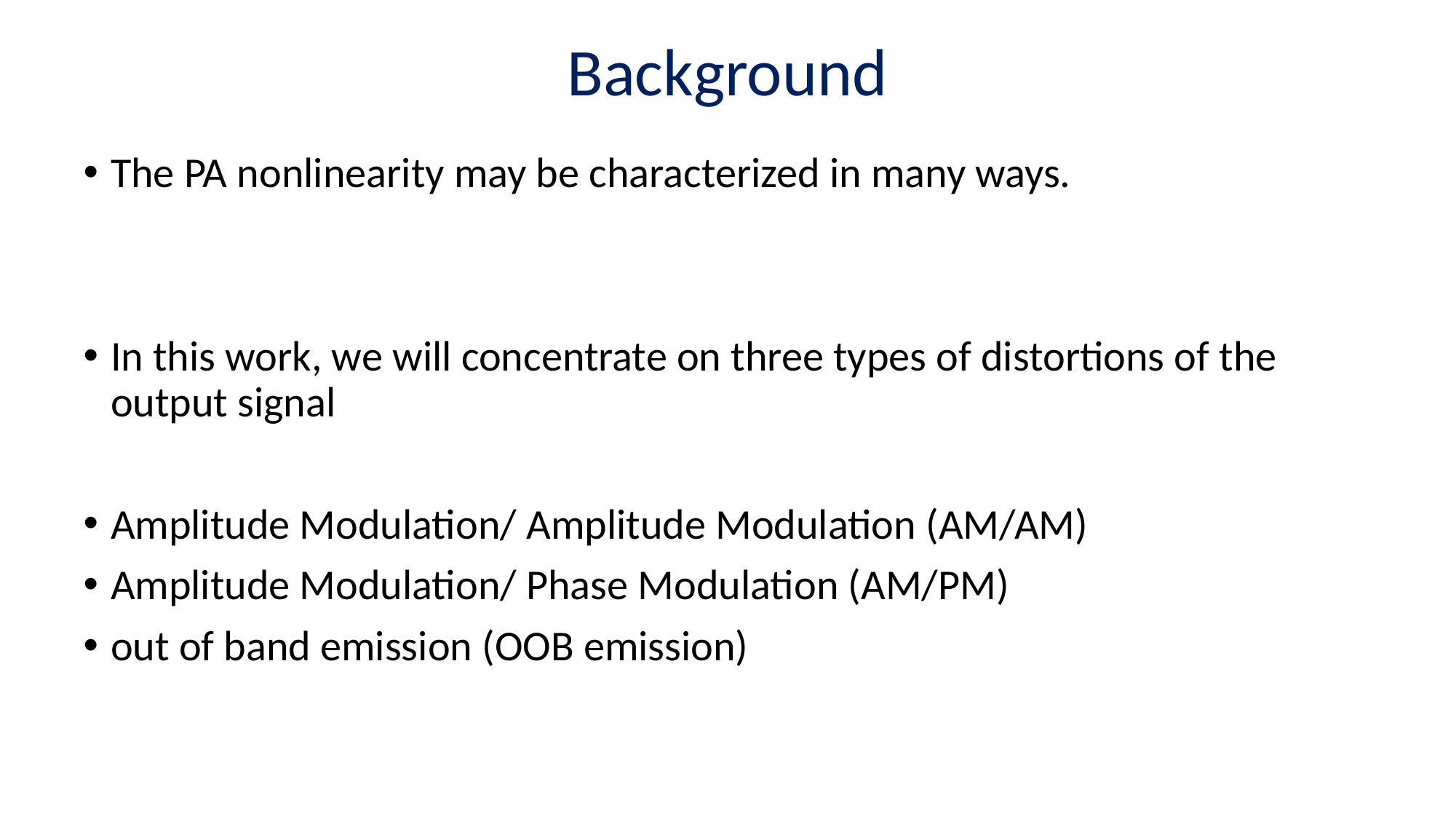

Background
The PA nonlinearity may be characterized in many ways.

In this work, we will concentrate on three types of distortions of the output signal

Amplitude Modulation/ Amplitude Modulation (AM/AM)
Amplitude Modulation/ Phase Modulation (AM/PM)
out of band emission (OOB emission)